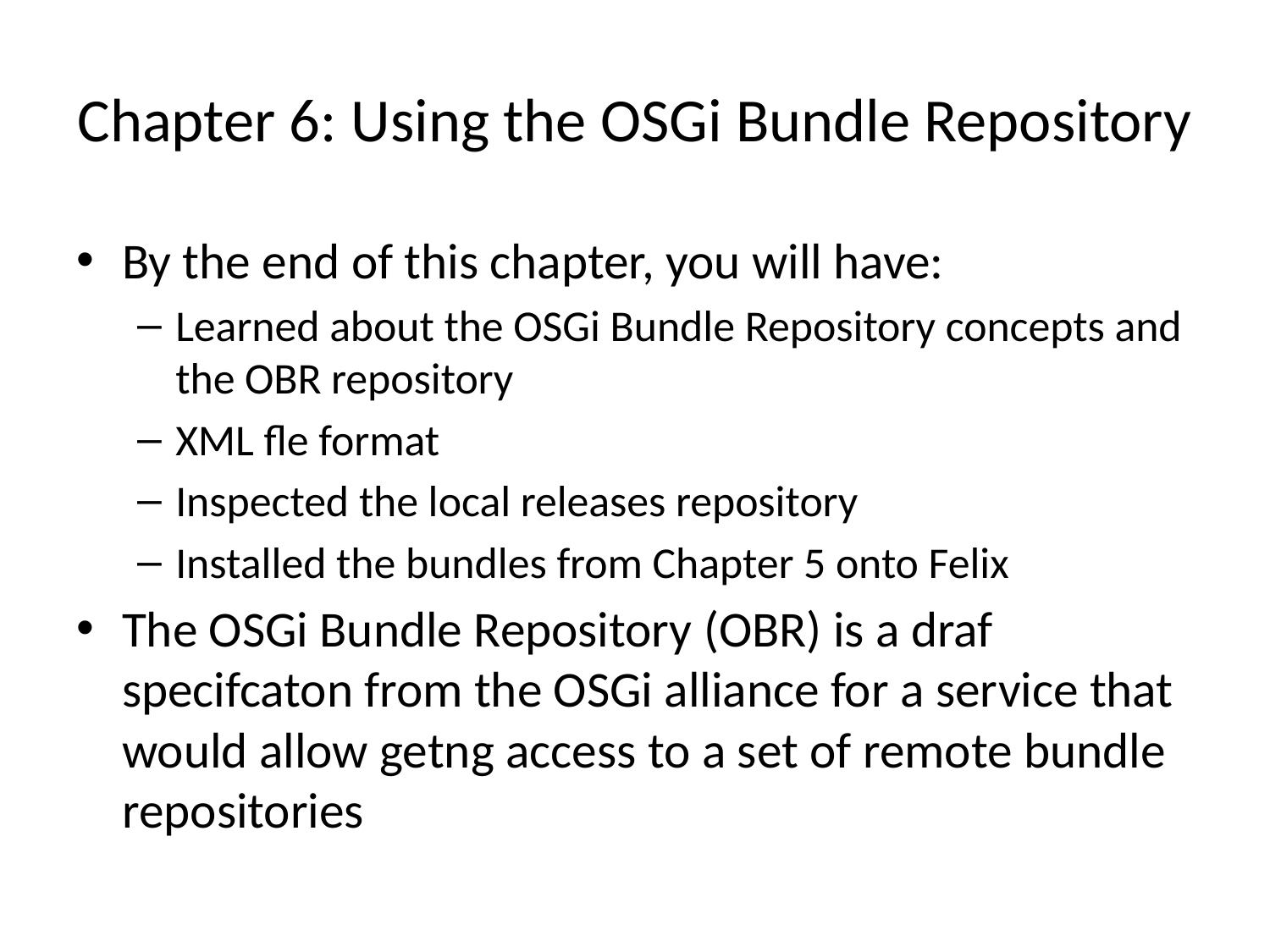

# Chapter 6: Using the OSGi Bundle Repository
By the end of this chapter, you will have:
Learned about the OSGi Bundle Repository concepts and the OBR repository
XML fle format
Inspected the local releases repository
Installed the bundles from Chapter 5 onto Felix
The OSGi Bundle Repository (OBR) is a draf specifcaton from the OSGi alliance for a service that would allow getng access to a set of remote bundle repositories